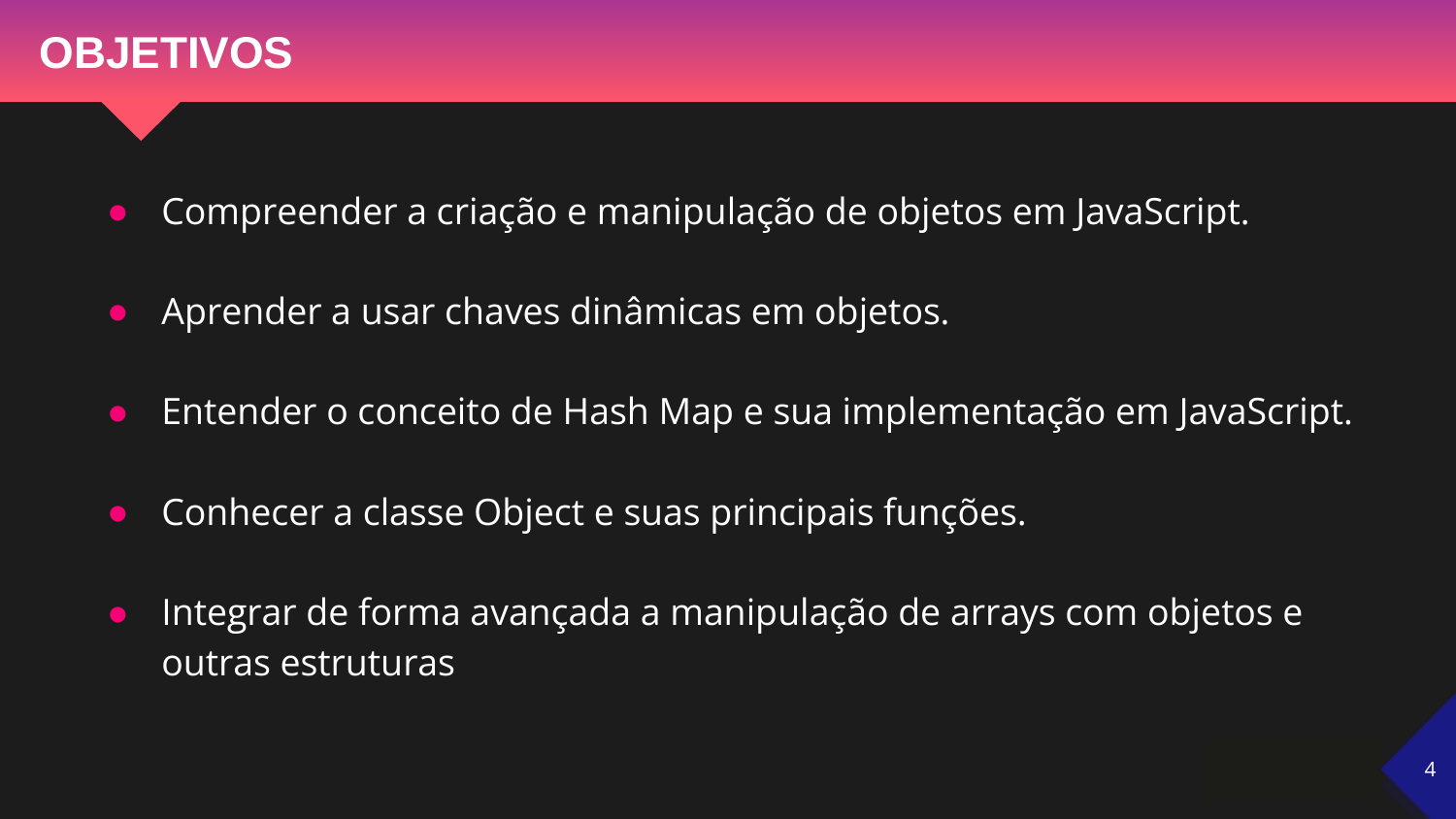

# OBJETIVOS
Compreender a criação e manipulação de objetos em JavaScript.

Aprender a usar chaves dinâmicas em objetos.

Entender o conceito de Hash Map e sua implementação em JavaScript.

Conhecer a classe Object e suas principais funções.

Integrar de forma avançada a manipulação de arrays com objetos e outras estruturas
4